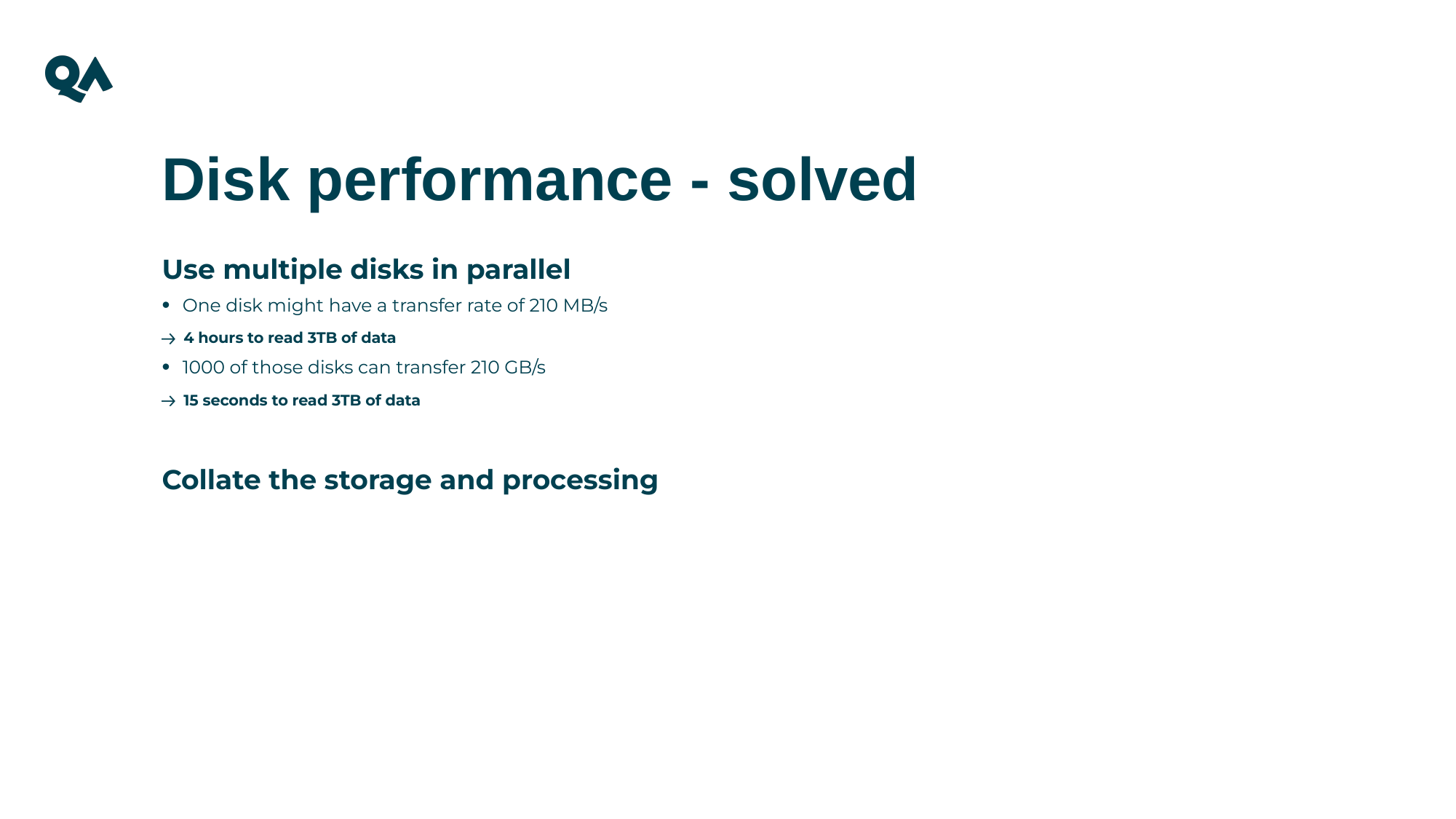

Disk performance - solved
Use multiple disks in parallel
One disk might have a transfer rate of 210 MB/s
4 hours to read 3TB of data
1000 of those disks can transfer 210 GB/s
15 seconds to read 3TB of data

Collate the storage and processing